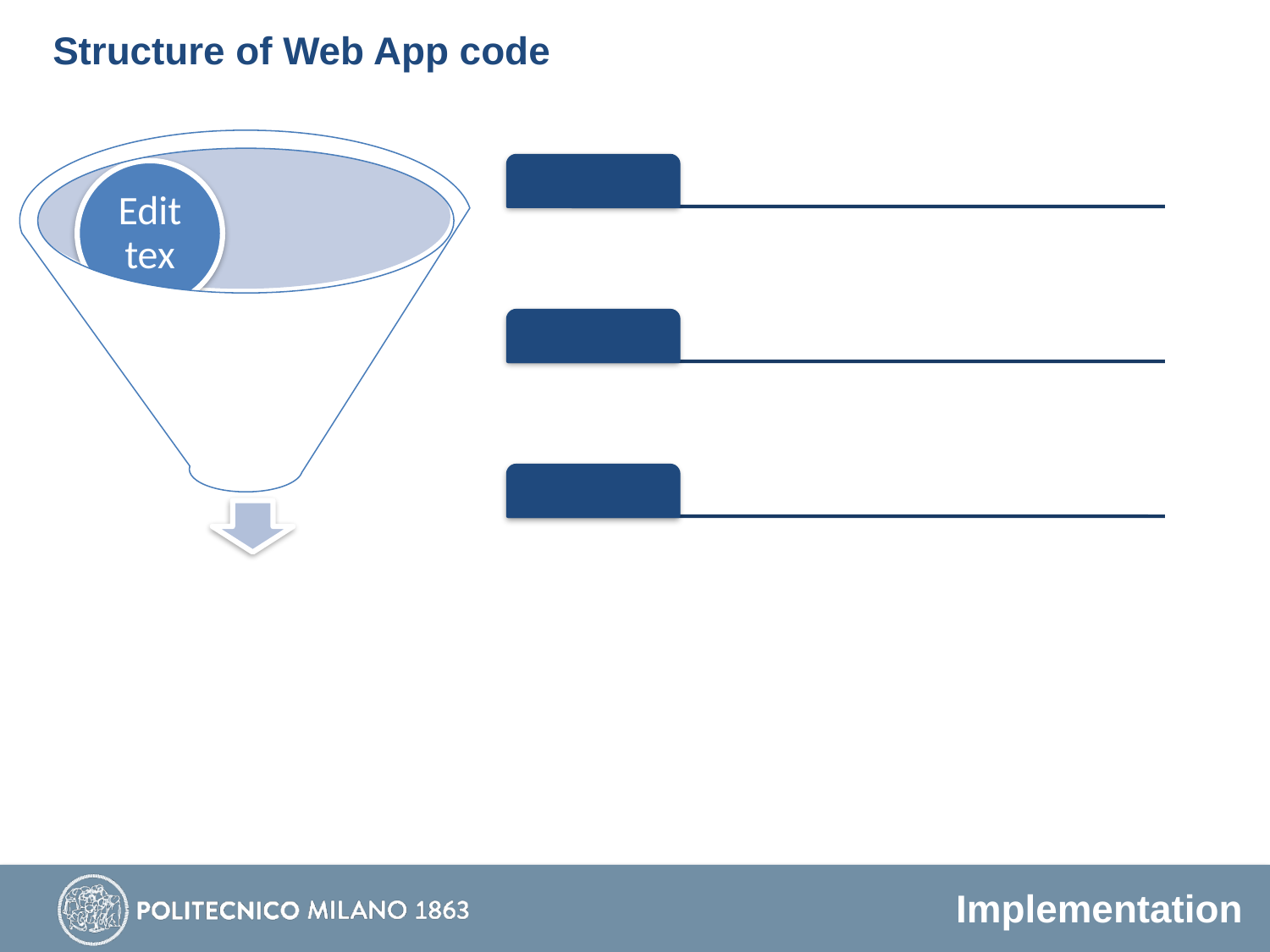

# Structure of Web App code

Edit tex

Professori
Implementation